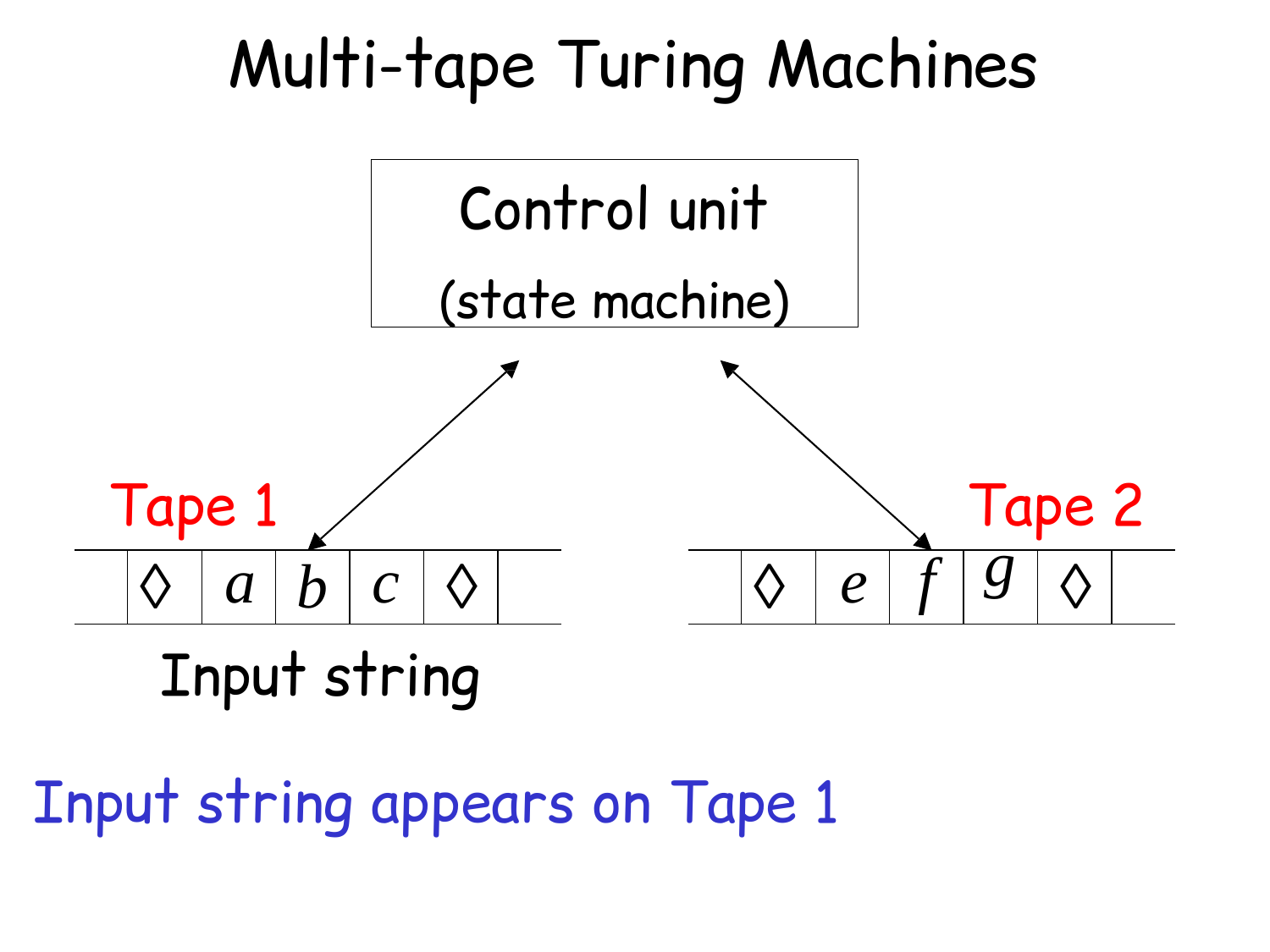

# Multi-tape Turing Machines
Control unit
(state machine)

Tape 1
Tape 2
|  | ◊ | a | b | c | ◊ |  |
| --- | --- | --- | --- | --- | --- | --- |
|  | ◊ | e | f | g | ◊ |  |
| --- | --- | --- | --- | --- | --- | --- |
Input string
Input string appears on Tape 1